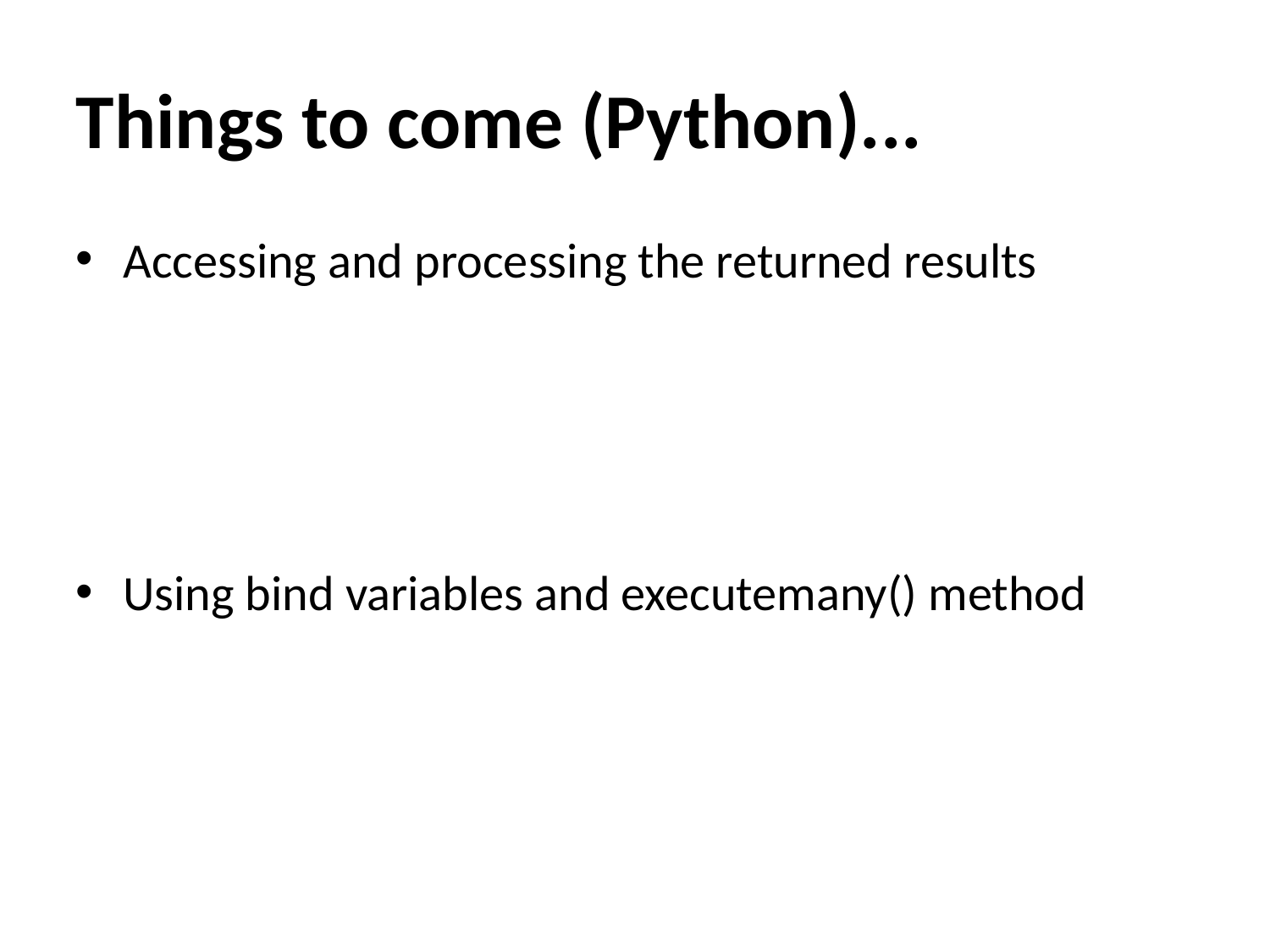

Things to come (Python)...
Accessing and processing the returned results

Using bind variables and executemany() method